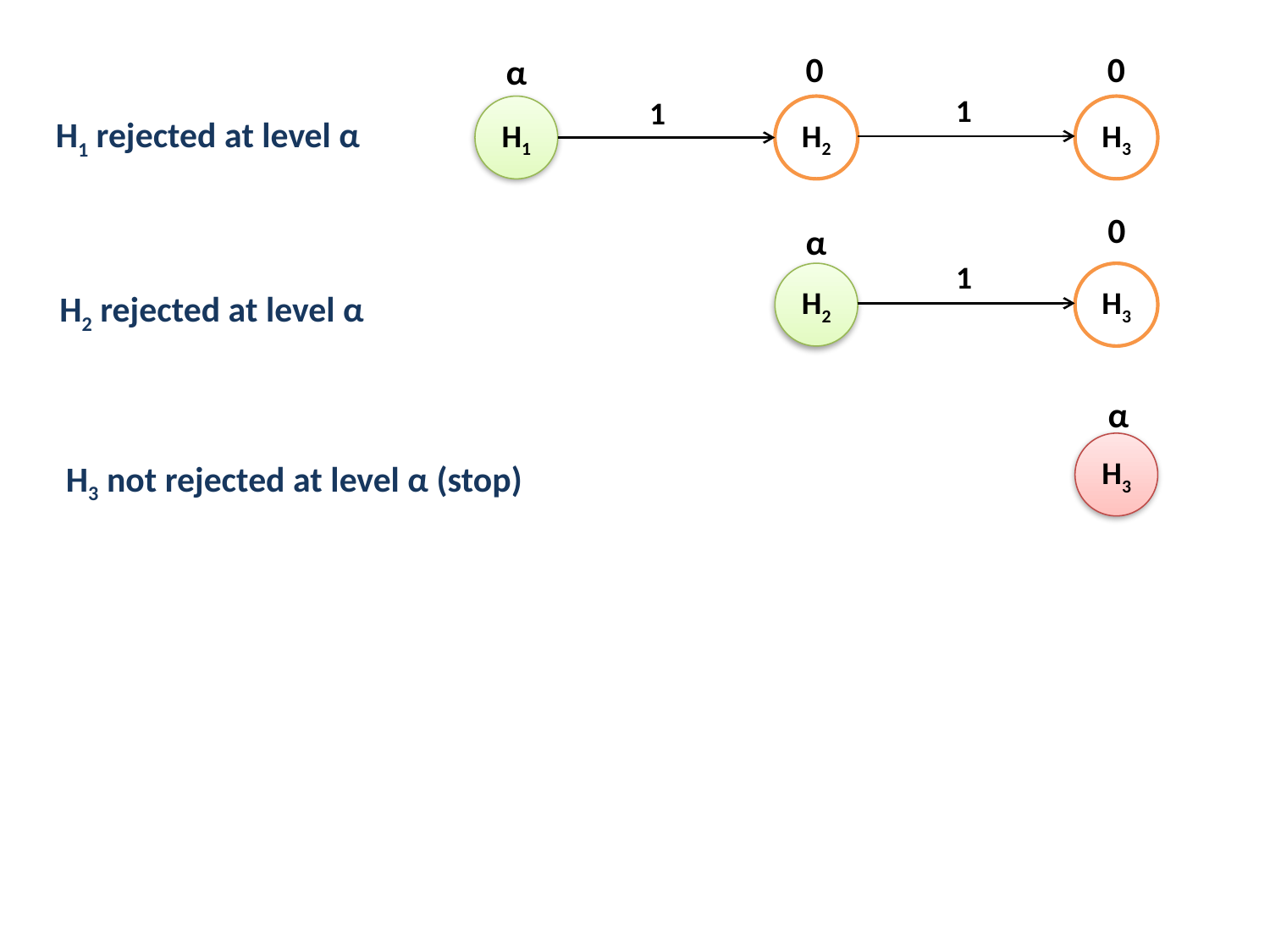

0
0
α
1
1
H1
H2
H3
H1 rejected at level α
0
α
1
H2
H3
H2 rejected at level α
α
H3
H3 not rejected at level α (stop)